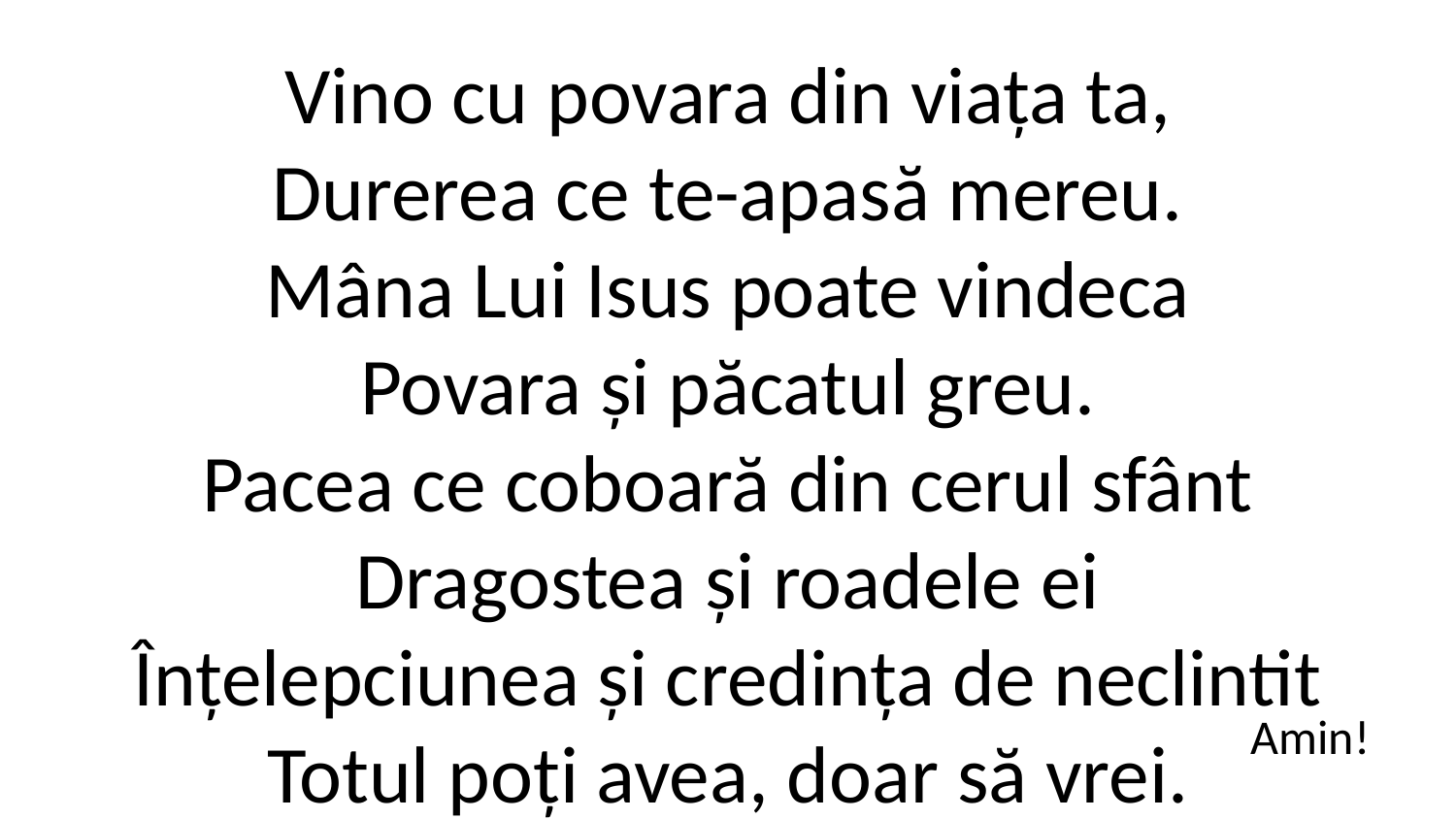

Vino cu povara din viața ta,
Durerea ce te-apasă mereu.
Mâna Lui Isus poate vindeca
Povara și păcatul greu.
Pacea ce coboară din cerul sfânt
Dragostea și roadele ei
Înțelepciunea și credința de neclintit
Totul poți avea, doar să vrei.

Amin!